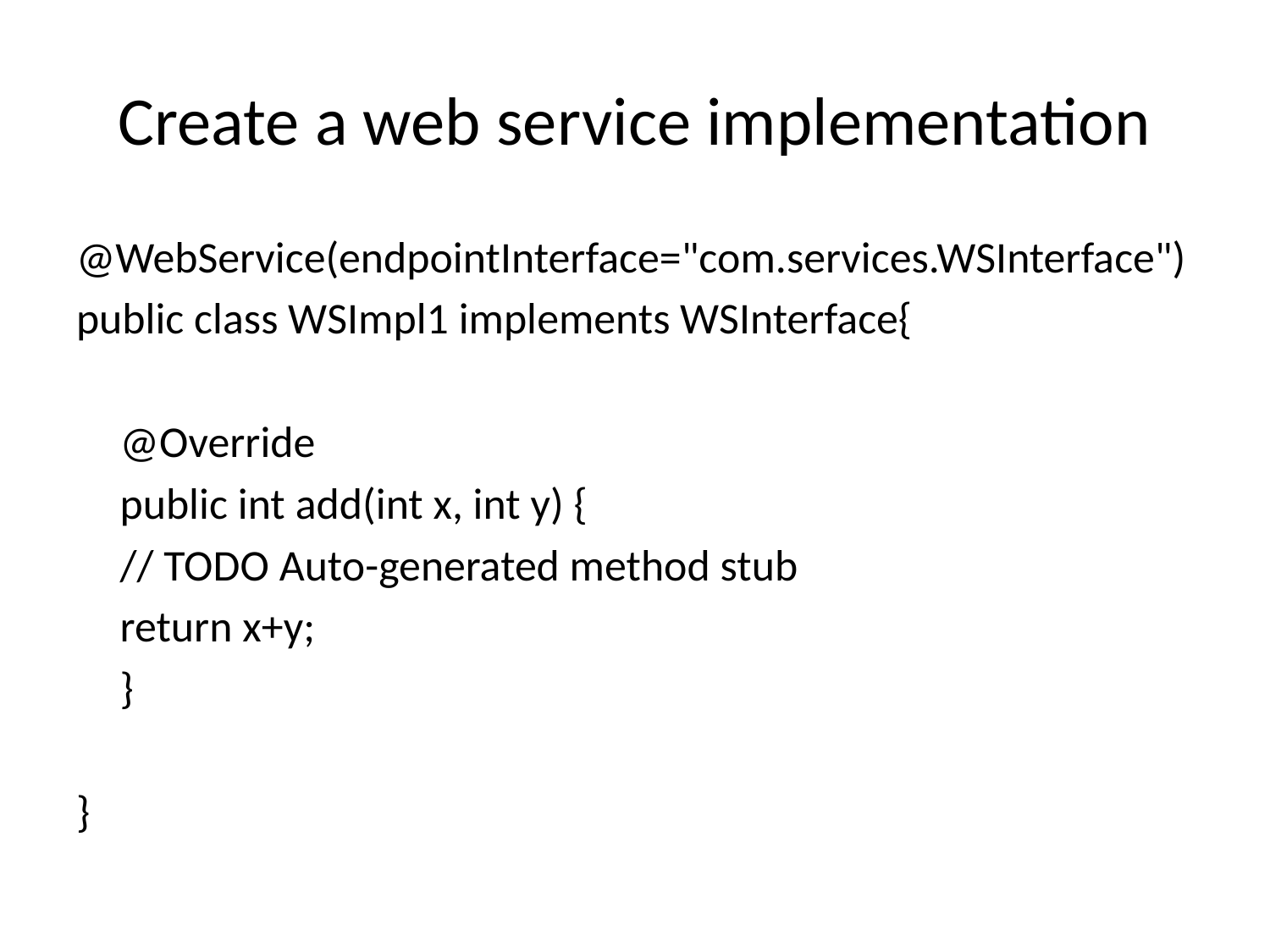

# Create a web service implementation
@WebService(endpointInterface="com.services.WSInterface")
public class WSImpl1 implements WSInterface{

	@Override
	public int add(int x, int y) {
		// TODO Auto-generated method stub
		return x+y;
	}

}